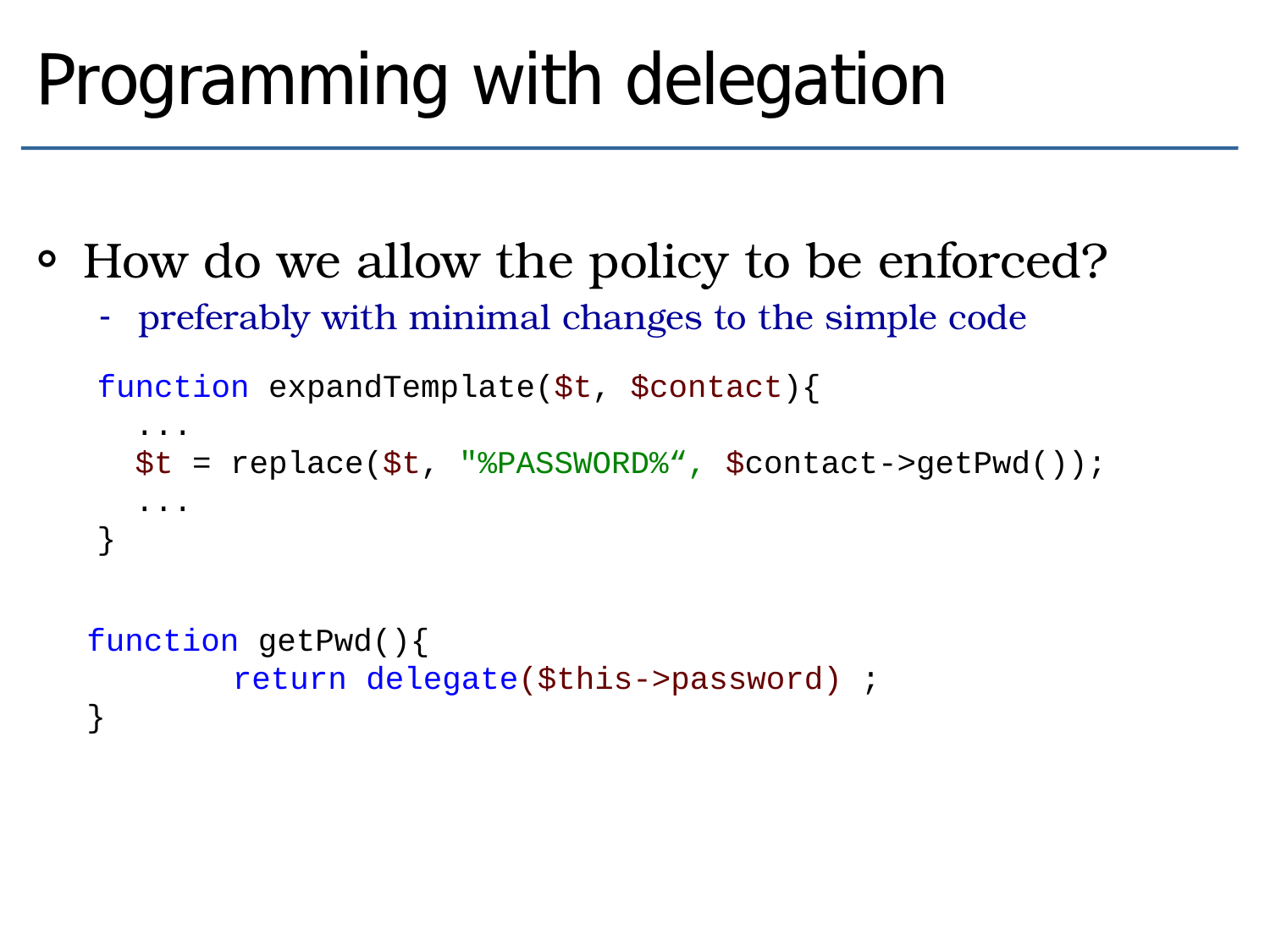

# Programming with delegation
How do we allow the policy to be enforced?
preferably with minimal changes to the simple code

Delegated expression gives the system control

function expandTemplate($t, $contact){
  ...
  $t = replace($t, "%PASSWORD%“, $contact->getPwd());
  ...
}
function getPwd(){
	 return delegate($this->password) ;
}